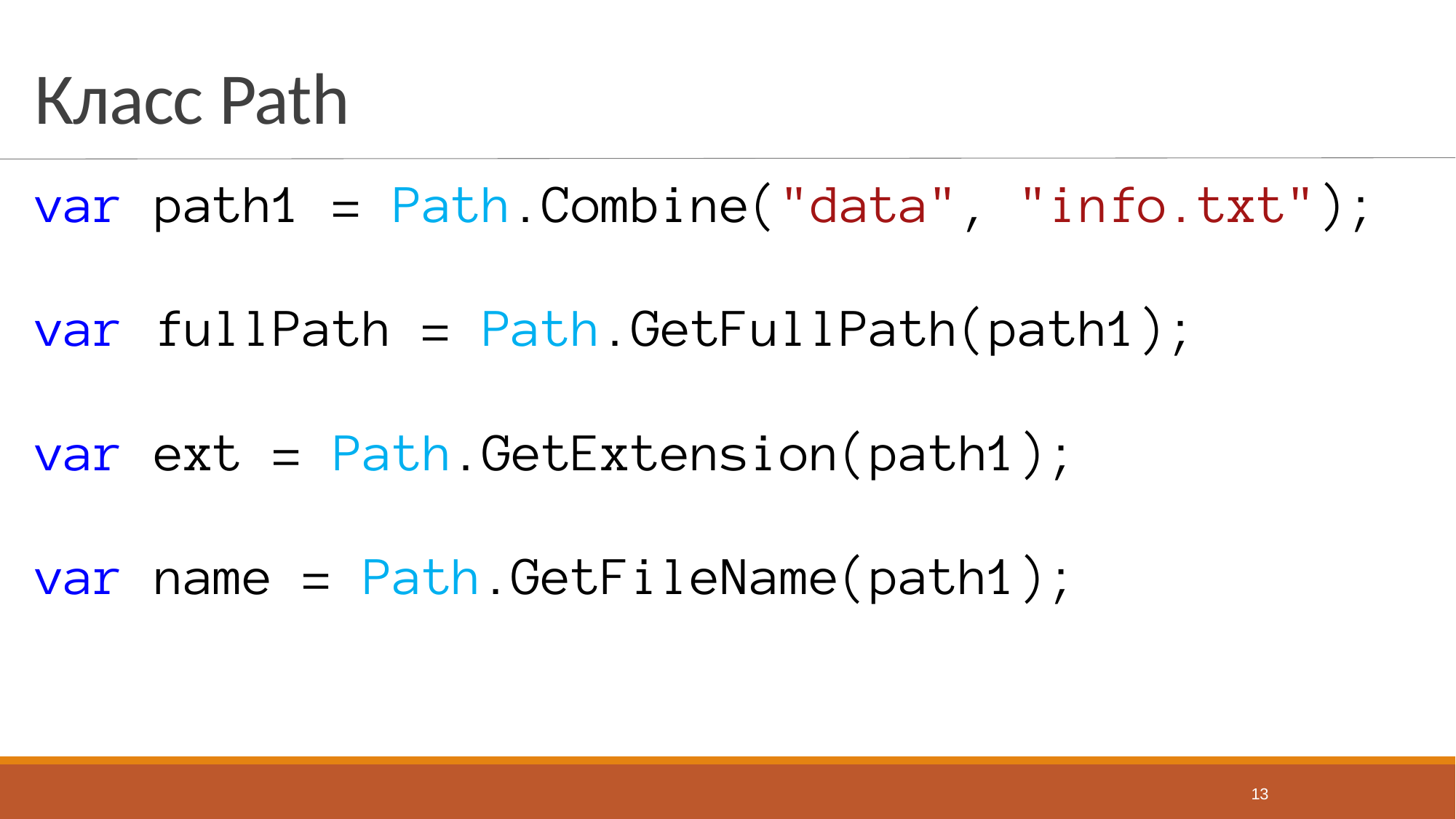

# Класс Path
var path1 = Path.Combine("data", "info.txt");

var fullPath = Path.GetFullPath(path1);

var ext = Path.GetExtension(path1);

var name = Path.GetFileName(path1);
13